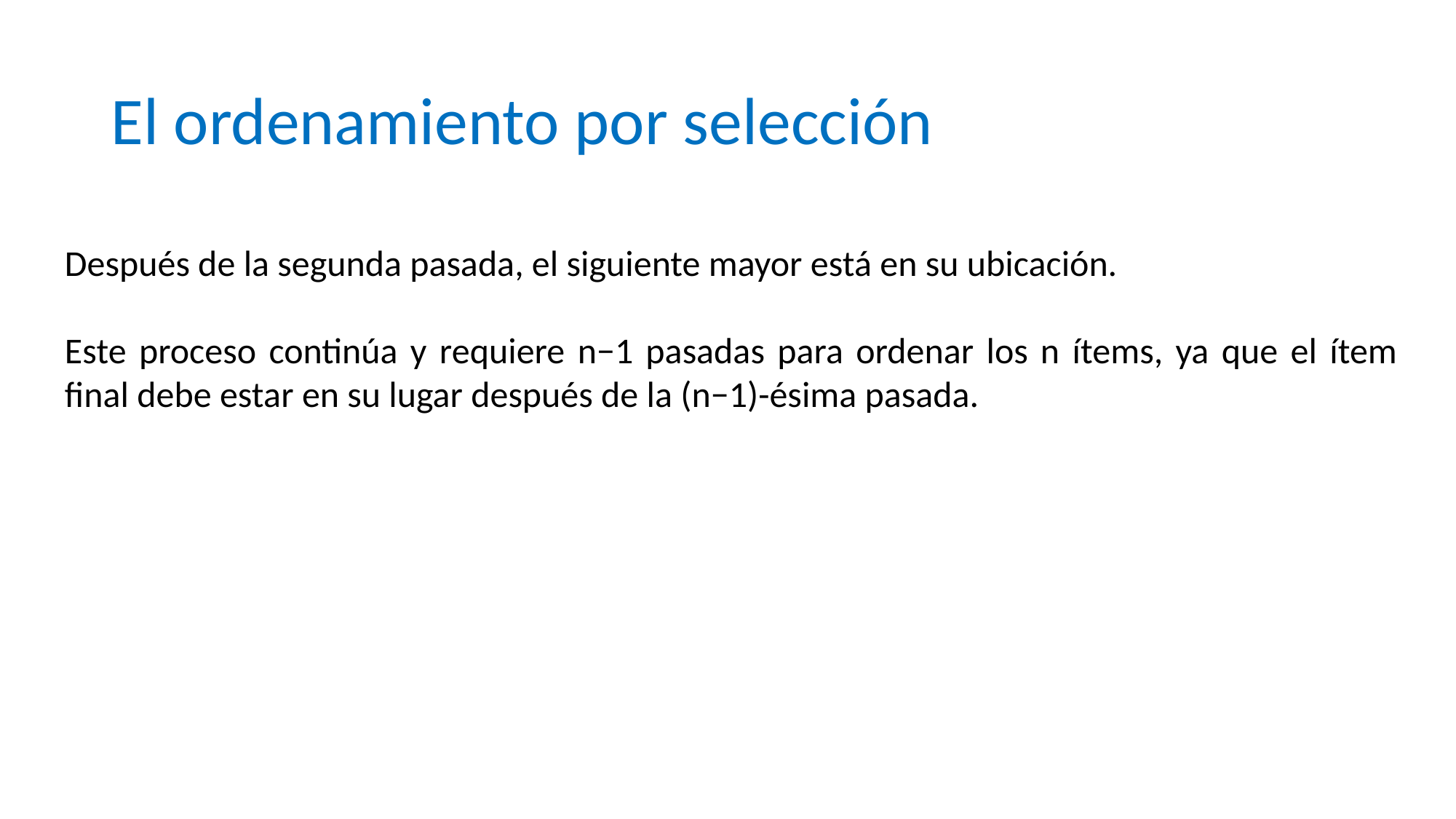

# El ordenamiento por selección
Después de la segunda pasada, el siguiente mayor está en su ubicación.

Este proceso continúa y requiere n−1 pasadas para ordenar los n ítems, ya que el ítem final debe estar en su lugar después de la (n−1)-ésima pasada.